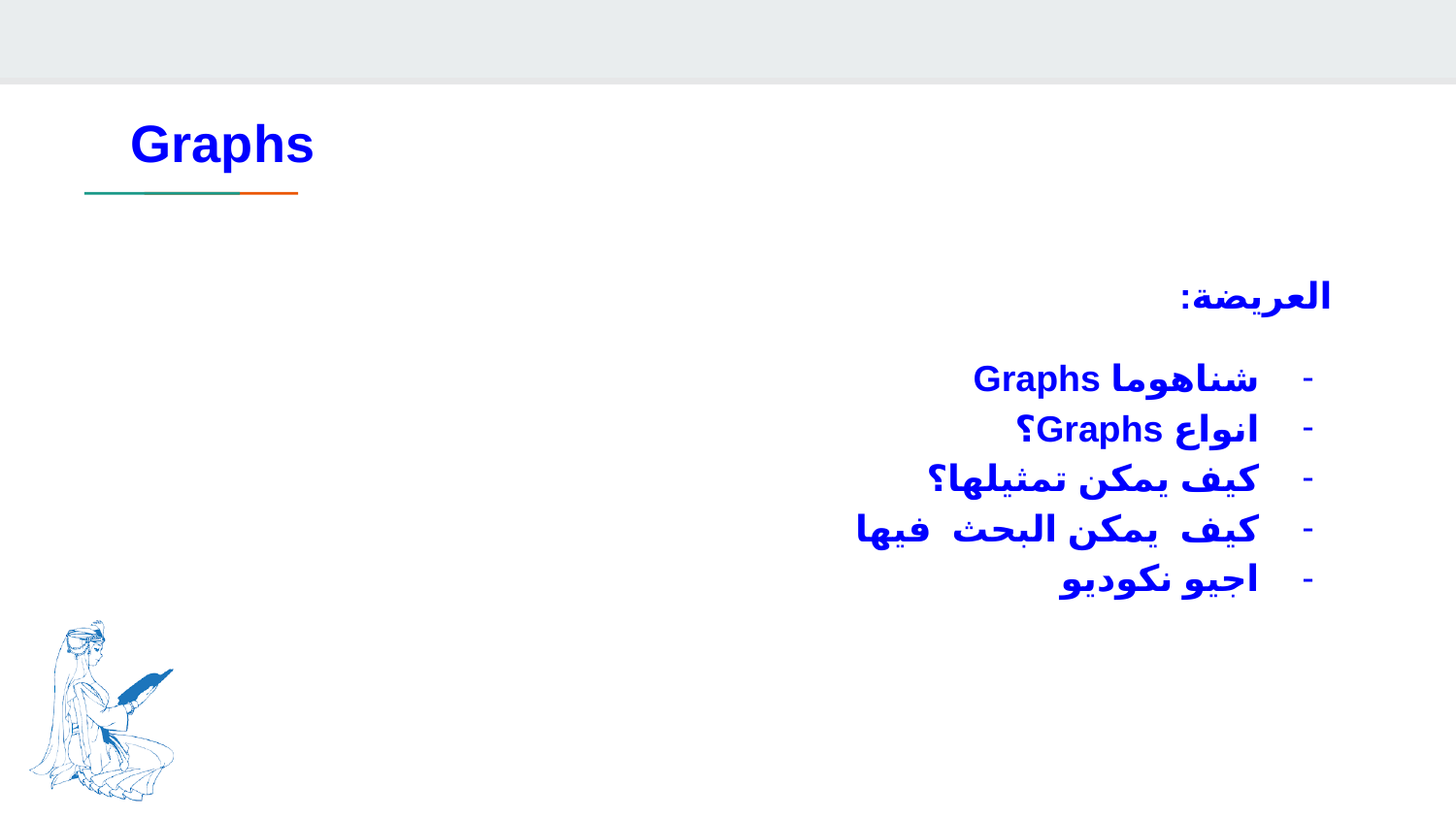

# Graphs
العريضة:
شناهوما Graphs
انواع Graphs؟
كيف يمكن تمثيلها؟
كيف  يمكن البحث  فيها
اجيو نكوديو